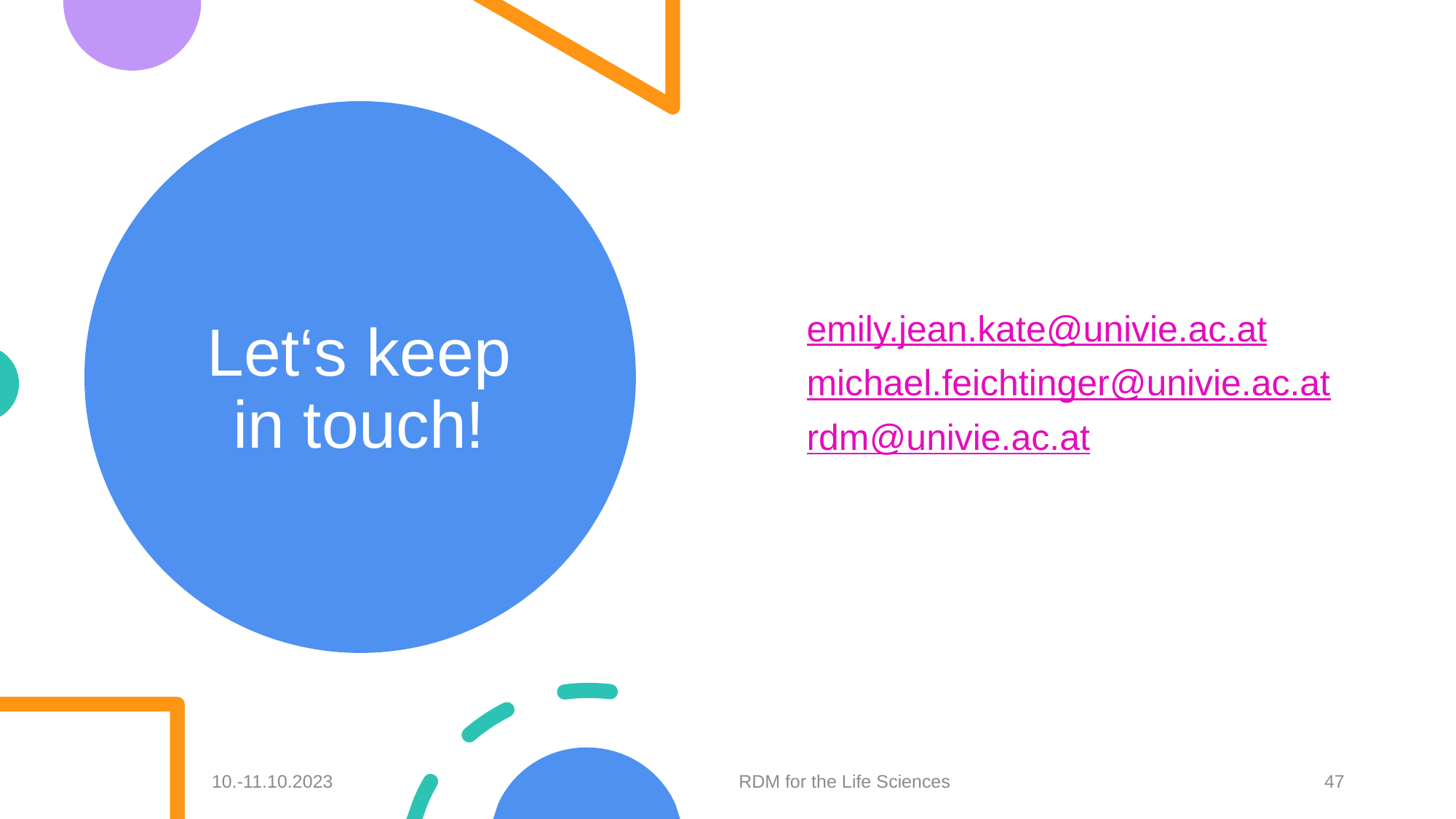

# Let‘s keep in touch!
emily.jean.kate@univie.ac.at
michael.feichtinger@univie.ac.at
rdm@univie.ac.at

10.-11.10.2023
RDM for the Life Sciences
47